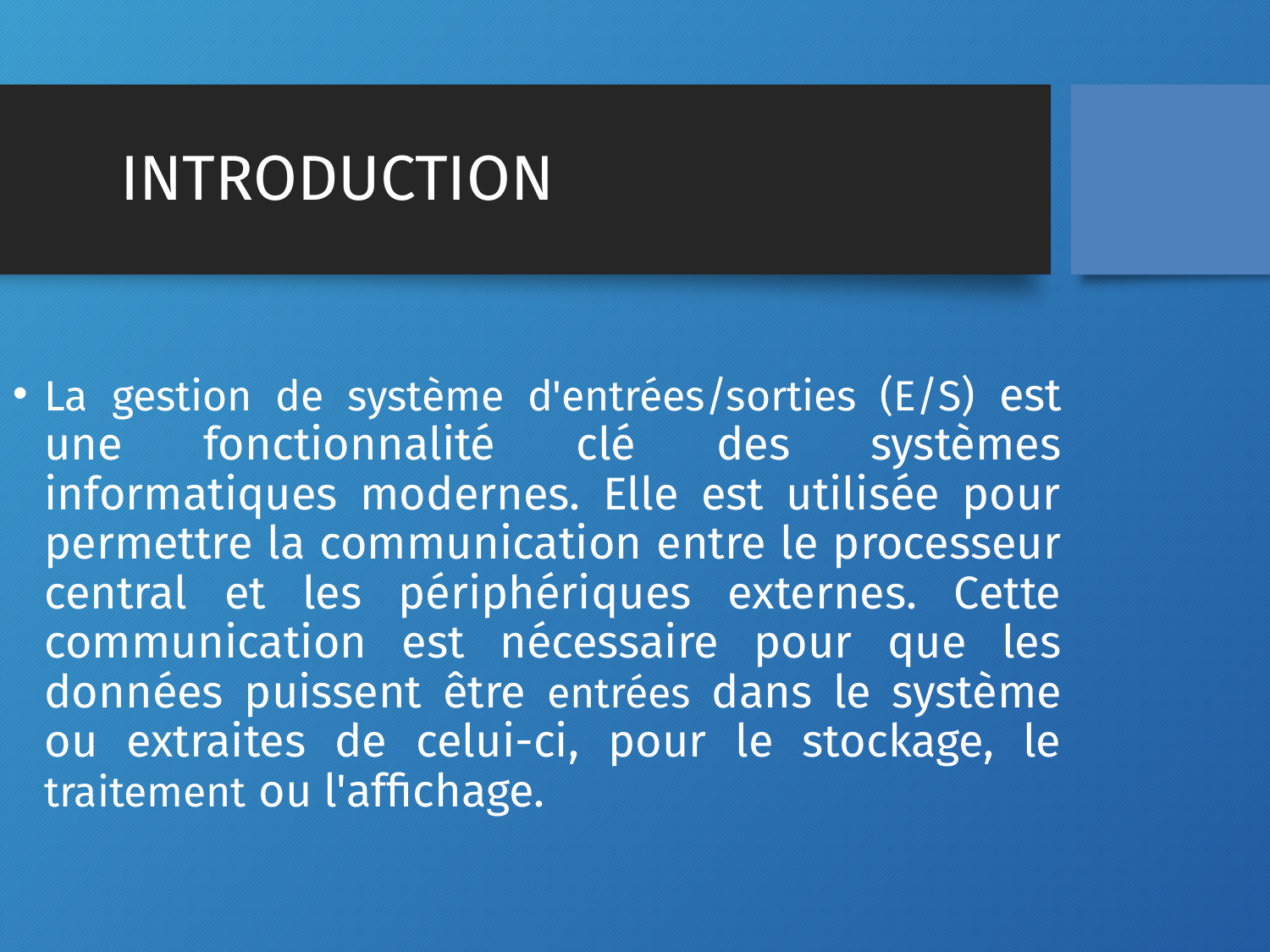

# INTRODUCTION

La gestion de système d'entrées/sorties (E/S) est une fonctionnalité clé des systèmes informatiques modernes. Elle est utilisée pour permettre la communication entre le processeur central et les périphériques externes. Cette communication est nécessaire pour que les données puissent être entrées dans le système ou extraites de celui-ci, pour le stockage, le traitement ou l'affichage.